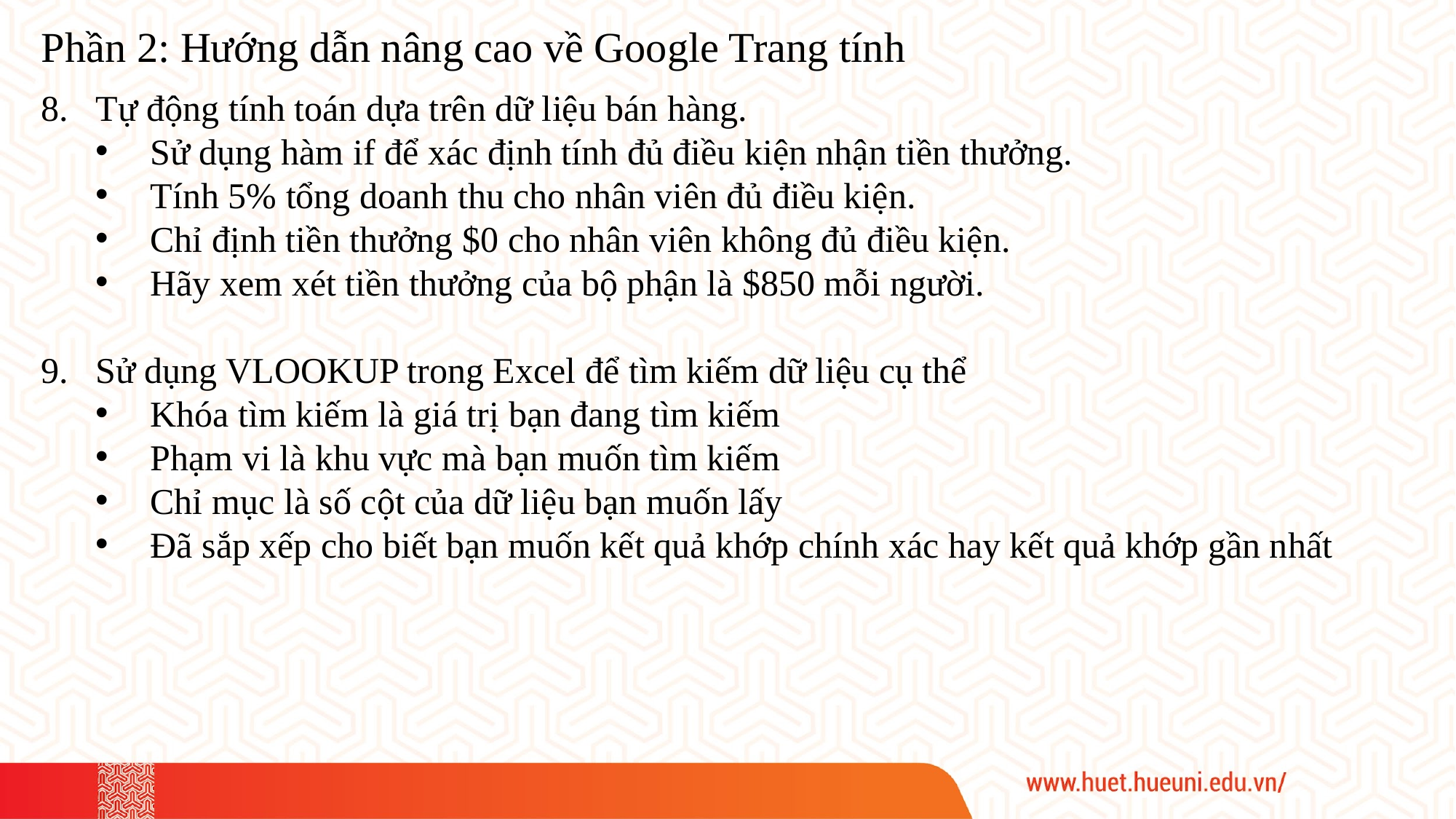

Phần 2: Hướng dẫn nâng cao về Google Trang tính

Tự động tính toán dựa trên dữ liệu bán hàng.
Sử dụng hàm if để xác định tính đủ điều kiện nhận tiền thưởng.
Tính 5% tổng doanh thu cho nhân viên đủ điều kiện.
Chỉ định tiền thưởng $0 cho nhân viên không đủ điều kiện.
Hãy xem xét tiền thưởng của bộ phận là $850 mỗi người.

Sử dụng VLOOKUP trong Excel để tìm kiếm dữ liệu cụ thể
Khóa tìm kiếm là giá trị bạn đang tìm kiếm
Phạm vi là khu vực mà bạn muốn tìm kiếm
Chỉ mục là số cột của dữ liệu bạn muốn lấy
Đã sắp xếp cho biết bạn muốn kết quả khớp chính xác hay kết quả khớp gần nhất